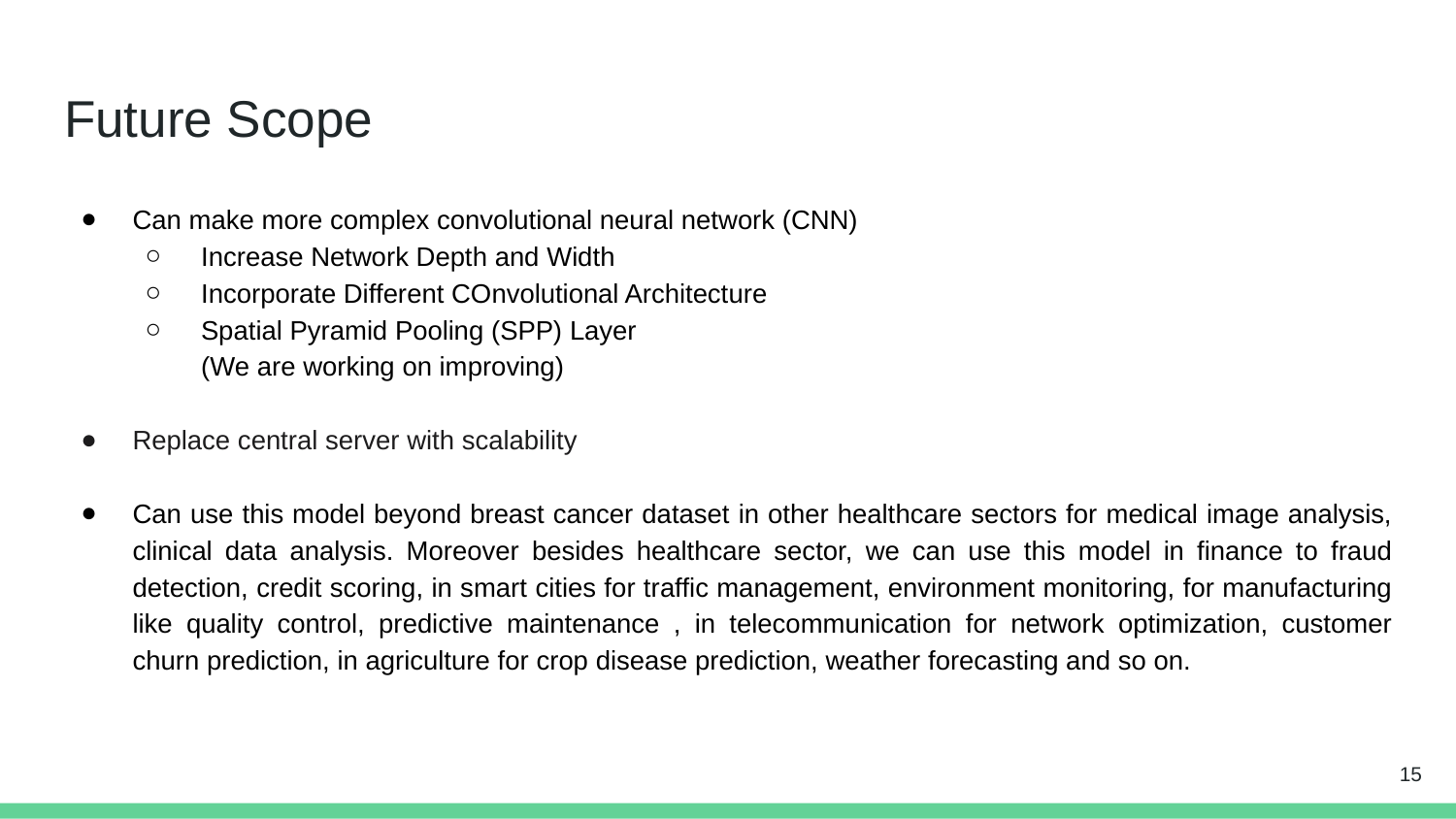

# Future Scope
Can make more complex convolutional neural network (CNN)
Increase Network Depth and Width
Incorporate Different COnvolutional Architecture
Spatial Pyramid Pooling (SPP) Layer
(We are working on improving)

Replace central server with scalability

Can use this model beyond breast cancer dataset in other healthcare sectors for medical image analysis, clinical data analysis. Moreover besides healthcare sector, we can use this model in finance to fraud detection, credit scoring, in smart cities for traffic management, environment monitoring, for manufacturing like quality control, predictive maintenance , in telecommunication for network optimization, customer churn prediction, in agriculture for crop disease prediction, weather forecasting and so on.
15